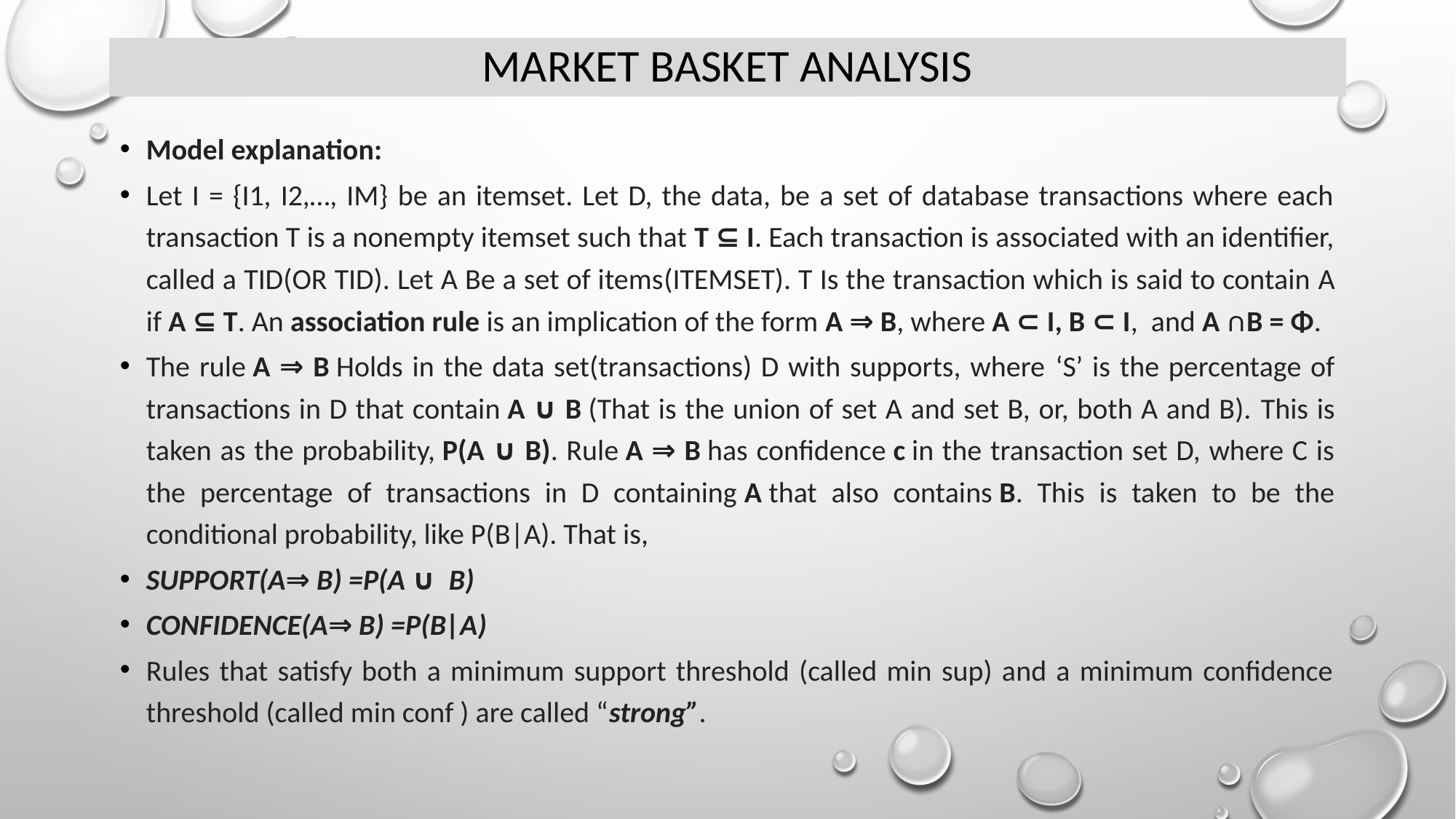

# Market basket analysis
Model explanation:
Let I = {I1, I2,…, Im} be an itemset. Let D, the data, be a set of database transactions where each transaction T is a nonempty itemset such that T ⊆ I. Each transaction is associated with an identifier, called a TID(or Tid). Let A Be a set of items(itemset). T Is the transaction which is said to contain A if A ⊆ T. An association rule is an implication of the form A ⇒ B, where A ⊂ I, B ⊂ I,  and A ∩B = φ.
The rule A ⇒ B Holds in the data set(transactions) D with supports, where ‘s’ is the percentage of transactions in D that contain A ∪ B (That is the union of set A and set B, or, both A and B). This is taken as the probability, P(A ∪ B). Rule A ⇒ B has confidence c in the transaction set D, where C is the percentage of transactions in D containing A that also contains B. This is taken to be the conditional probability, like P(B|A). That is,
support(A⇒ B) =P(A ∪  B)
confidence(A⇒ B) =P(B|A)
Rules that satisfy both a minimum support threshold (called min sup) and a minimum confidence threshold (called min conf ) are called “strong”.